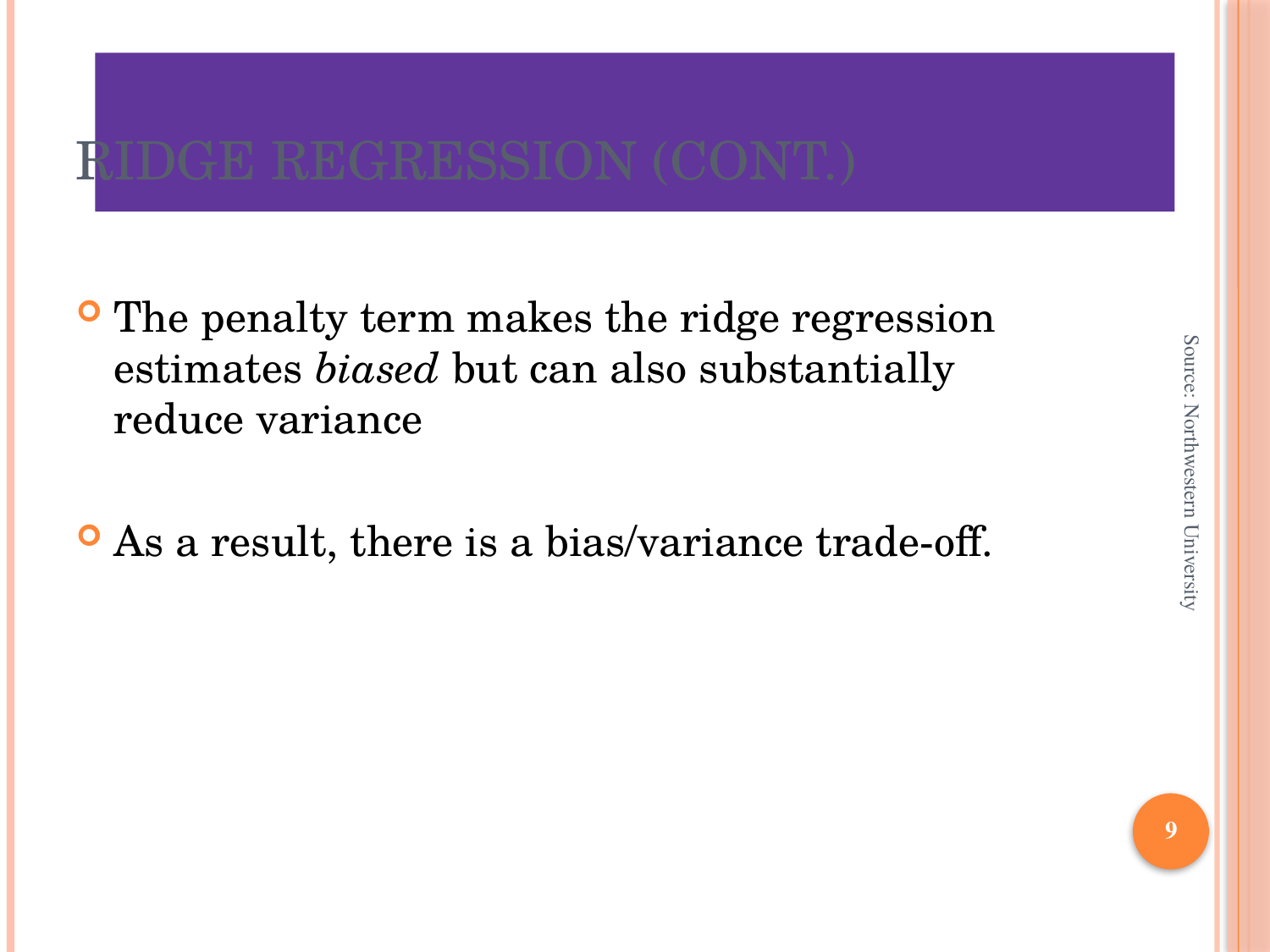

# Ridge Regression (cont.)

The penalty term makes the ridge regression estimates biased but can also substantially reduce variance

As a result, there is a bias/variance trade-off.

Source: Northwestern University
9